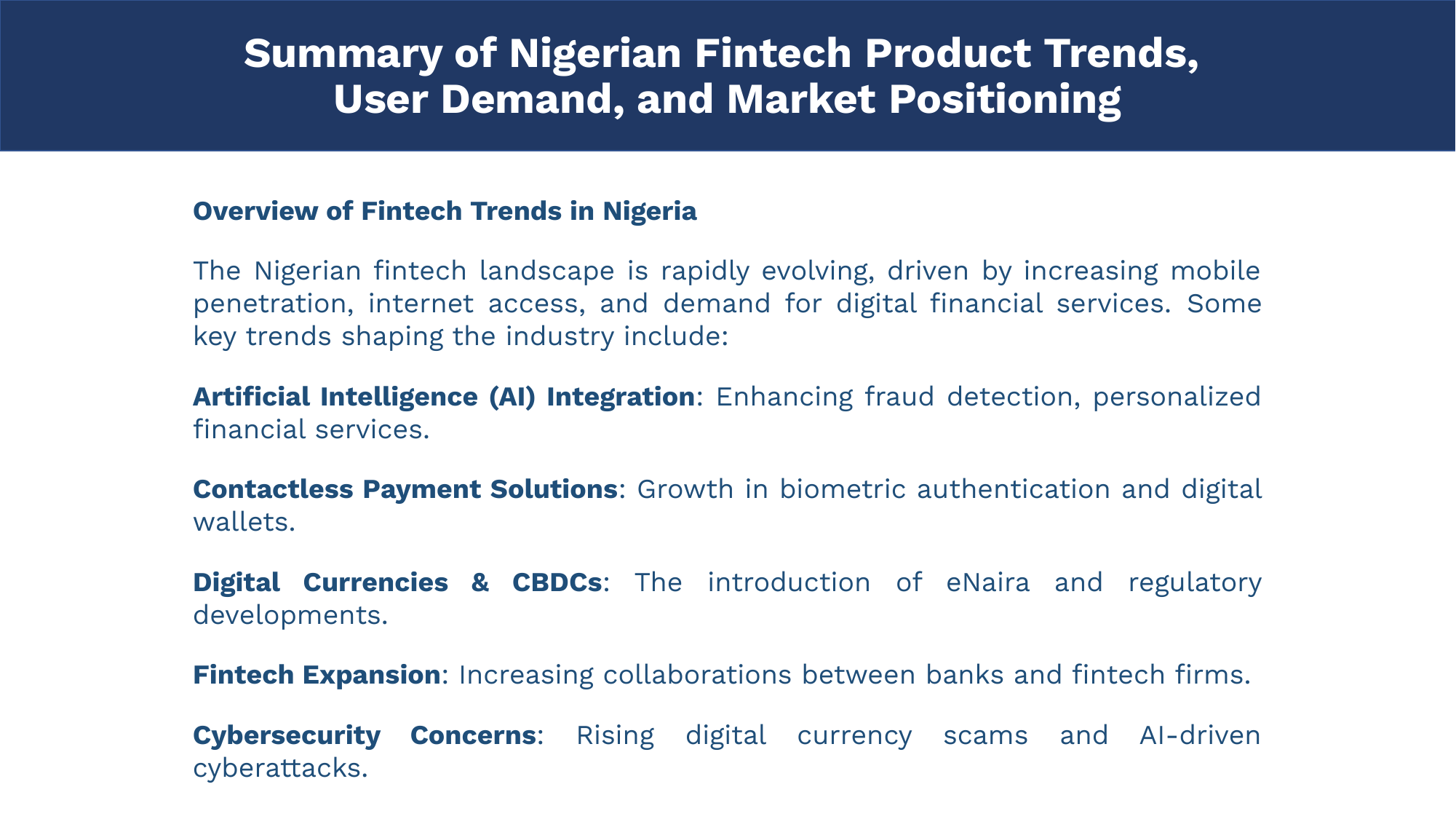

# Summary of Nigerian Fintech Product Trends, User Demand, and Market Positioning
Overview of Fintech Trends in Nigeria
The Nigerian fintech landscape is rapidly evolving, driven by increasing mobile penetration, internet access, and demand for digital financial services. Some key trends shaping the industry include:
Artificial Intelligence (AI) Integration: Enhancing fraud detection, personalized financial services.
Contactless Payment Solutions: Growth in biometric authentication and digital wallets.
Digital Currencies & CBDCs: The introduction of eNaira and regulatory developments.
Fintech Expansion: Increasing collaborations between banks and fintech firms.
Cybersecurity Concerns: Rising digital currency scams and AI-driven cyberattacks.